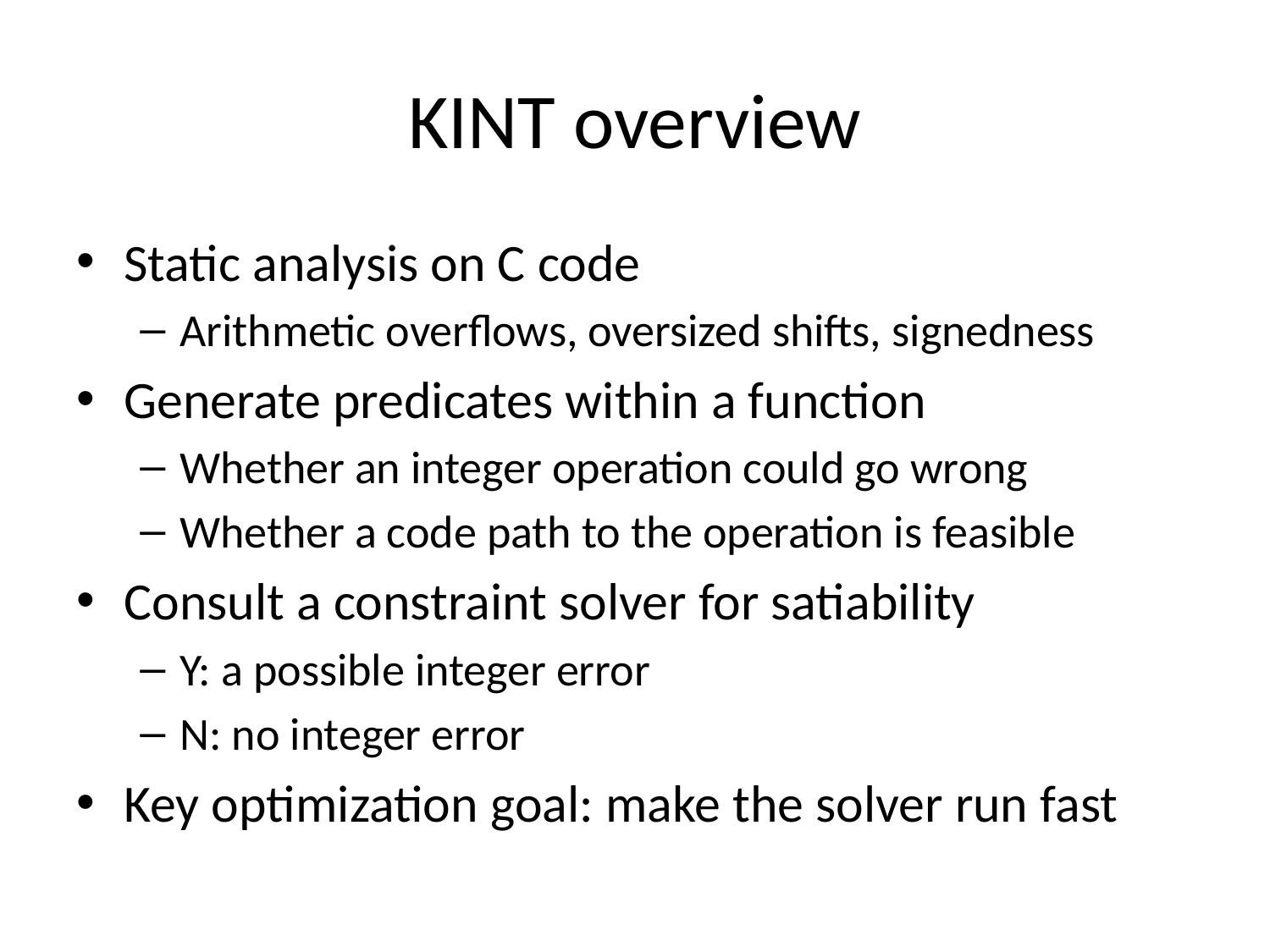

# KINT overview
Static analysis on C code
Arithmetic overflows, oversized shifts, signedness
Generate predicates within a function
Whether an integer operation could go wrong
Whether a code path to the operation is feasible
Consult a constraint solver for satiability
Y: a possible integer error
N: no integer error
Key optimization goal: make the solver run fast